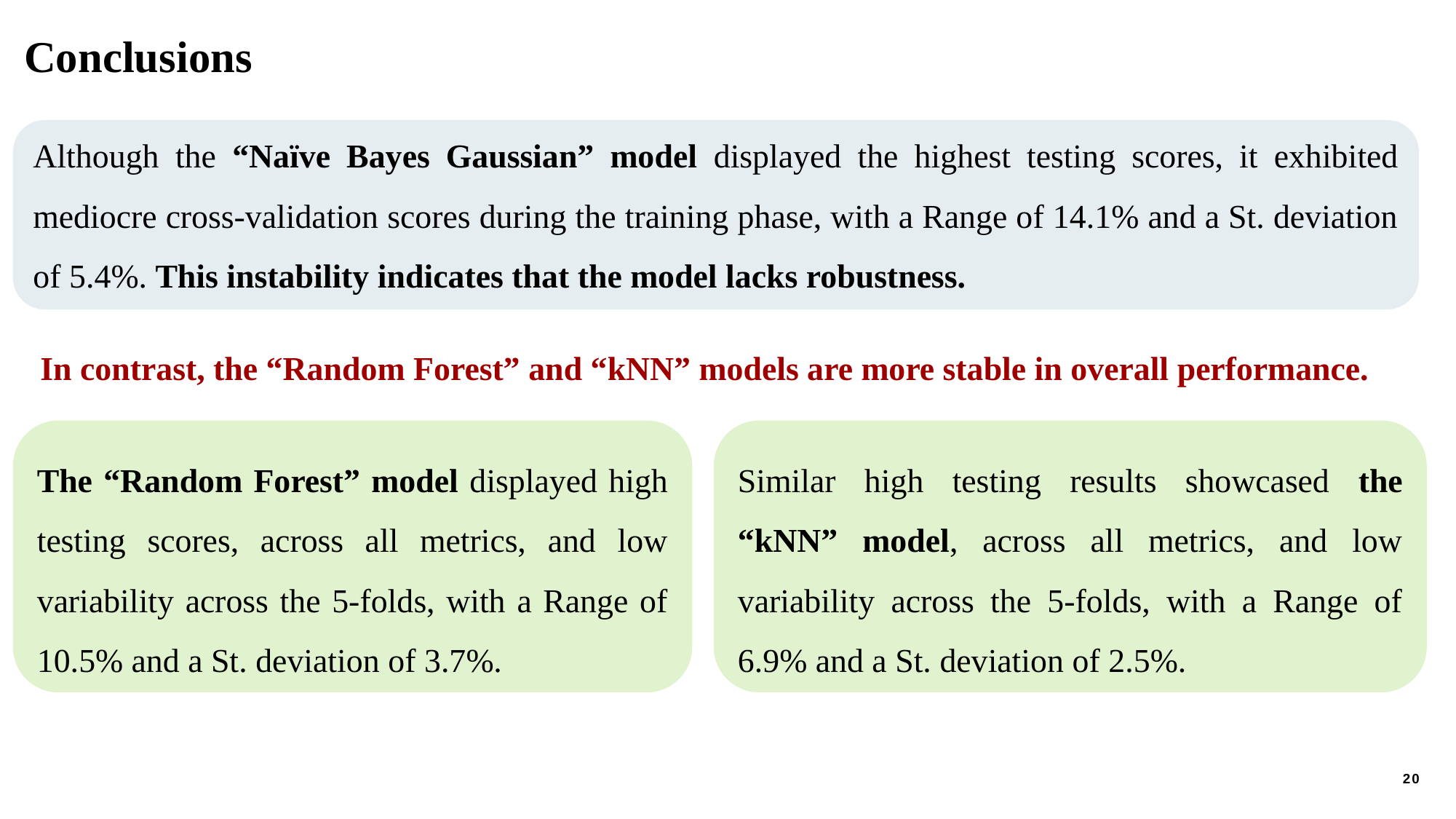

Conclusions
Although the “Naïve Bayes Gaussian” model displayed the highest testing scores, it exhibited mediocre cross-validation scores during the training phase, with a Range of 14.1% and a St. deviation of 5.4%. This instability indicates that the model lacks robustness.
In contrast, the “Random Forest” and “kNN” models are more stable in overall performance.
The “Random Forest” model displayed high testing scores, across all metrics, and low variability across the 5-folds, with a Range of 10.5% and a St. deviation of 3.7%.
Similar high testing results showcased the “kNN” model, across all metrics, and low variability across the 5-folds, with a Range of 6.9% and a St. deviation of 2.5%.
20